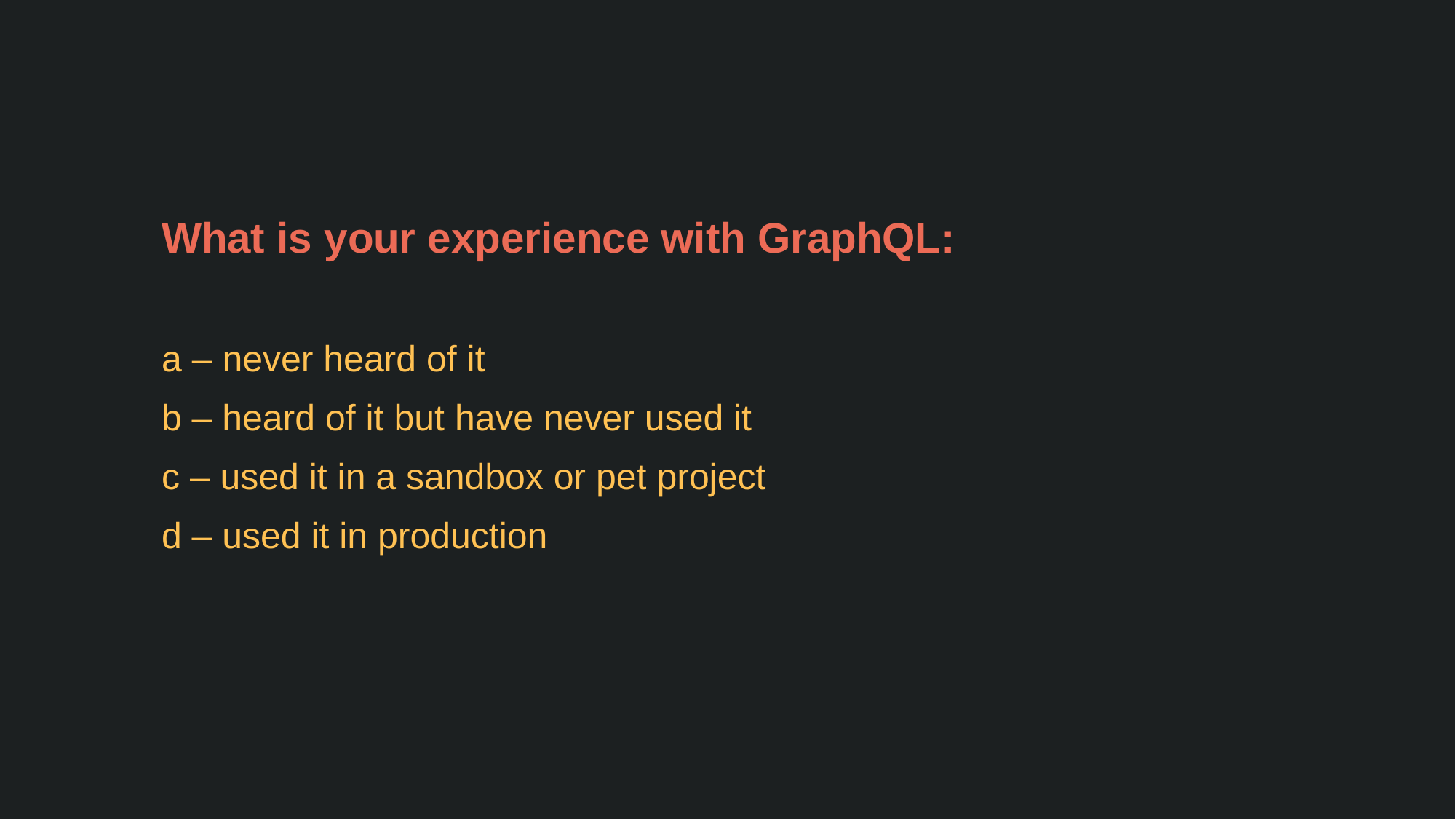

What is your experience with GraphQL:

a – never heard of it
b – heard of it but have never used it
c – used it in a sandbox or pet project
d – used it in production